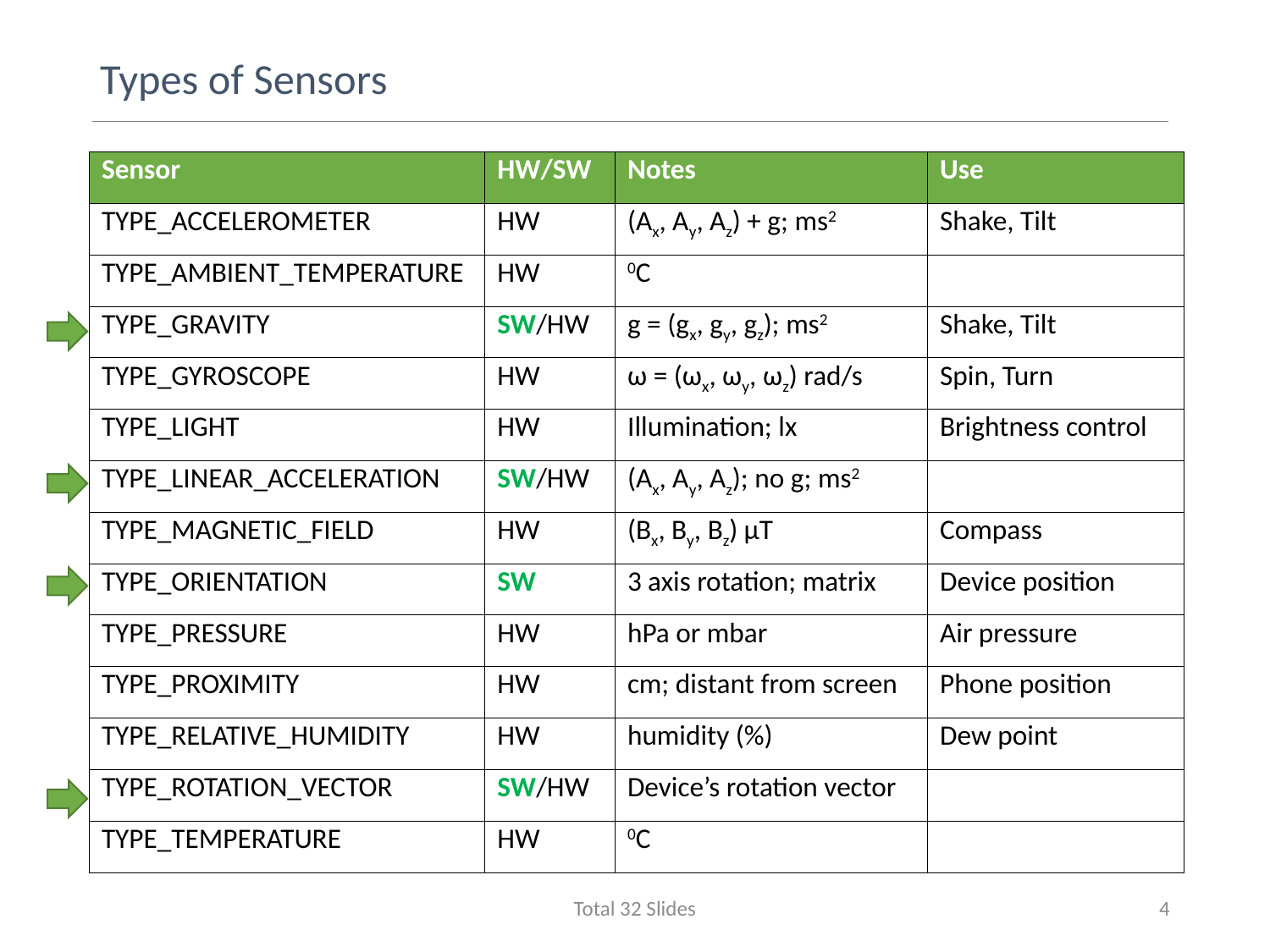

# Types of Sensors
| Sensor | HW/SW | Notes | Use |
| --- | --- | --- | --- |
| TYPE\_ACCELEROMETER | HW | (Ax, Ay, Az) + g; ms2 | Shake, Tilt |
| TYPE\_AMBIENT\_TEMPERATURE | HW | 0C |  |
| TYPE\_GRAVITY | SW/HW | g = (gx, gy, gz); ms2 | Shake, Tilt |
| TYPE\_GYROSCOPE | HW | ω = (ωx, ωy, ωz) rad/s | Spin, Turn |
| TYPE\_LIGHT | HW | Illumination; lx | Brightness control |
| TYPE\_LINEAR\_ACCELERATION | SW/HW | (Ax, Ay, Az); no g; ms2 |  |
| TYPE\_MAGNETIC\_FIELD | HW | (Bx, By, Bz) µT | Compass |
| TYPE\_ORIENTATION | SW | 3 axis rotation; matrix | Device position |
| TYPE\_PRESSURE | HW | hPa or mbar | Air pressure |
| TYPE\_PROXIMITY | HW | cm; distant from screen | Phone position |
| TYPE\_RELATIVE\_HUMIDITY | HW | humidity (%) | Dew point |
| TYPE\_ROTATION\_VECTOR | SW/HW | Device’s rotation vector |  |
| TYPE\_TEMPERATURE | HW | 0C |  |

Total 32 Slides
4